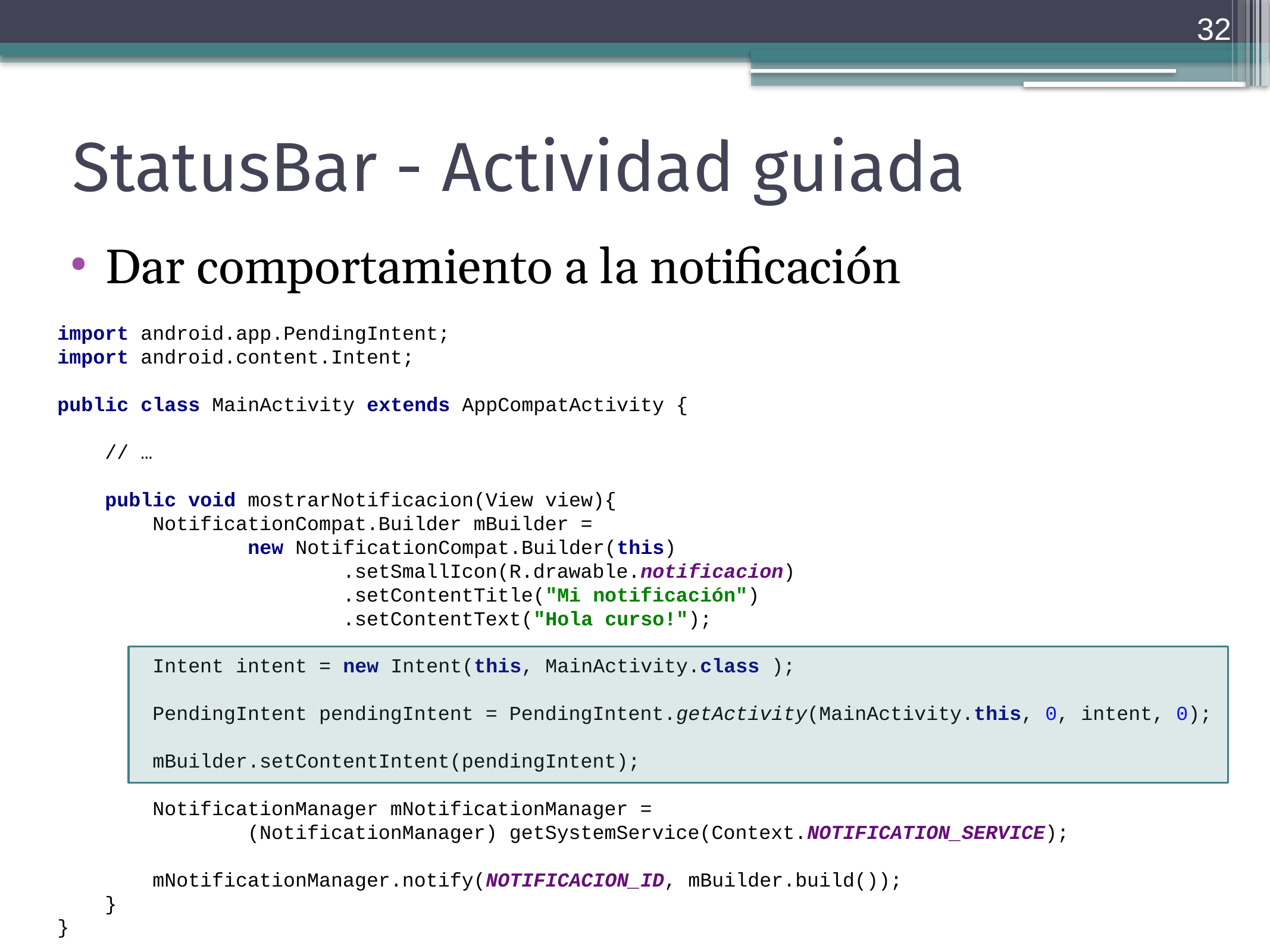

32
# StatusBar - Actividad guiada
Dar comportamiento a la notificación
import android.app.PendingIntent;
import android.content.Intent;
public class MainActivity extends AppCompatActivity {
    // …
    public void mostrarNotificacion(View view){
        NotificationCompat.Builder mBuilder =
                new NotificationCompat.Builder(this)
                        .setSmallIcon(R.drawable.notificacion)
                        .setContentTitle("Mi notificación")
                        .setContentText("Hola curso!");
        Intent intent = new Intent(this, MainActivity.class );
        PendingIntent pendingIntent = PendingIntent.getActivity(MainActivity.this, 0, intent, 0);
        mBuilder.setContentIntent(pendingIntent);
        NotificationManager mNotificationManager =
                (NotificationManager) getSystemService(Context.NOTIFICATION_SERVICE);
        mNotificationManager.notify(NOTIFICACION_ID, mBuilder.build());
    }
}